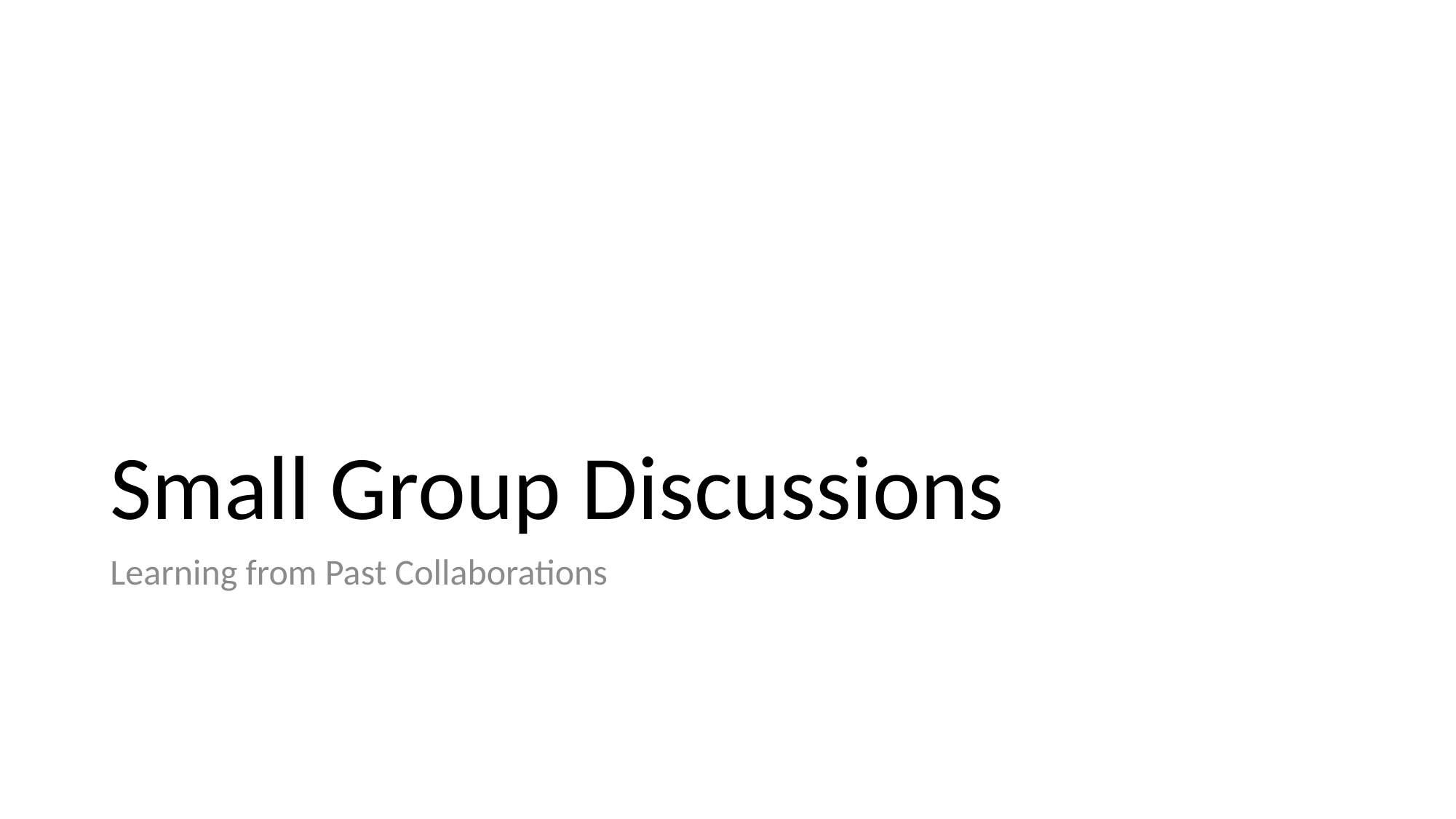

# Small Group Discussions
Learning from Past Collaborations